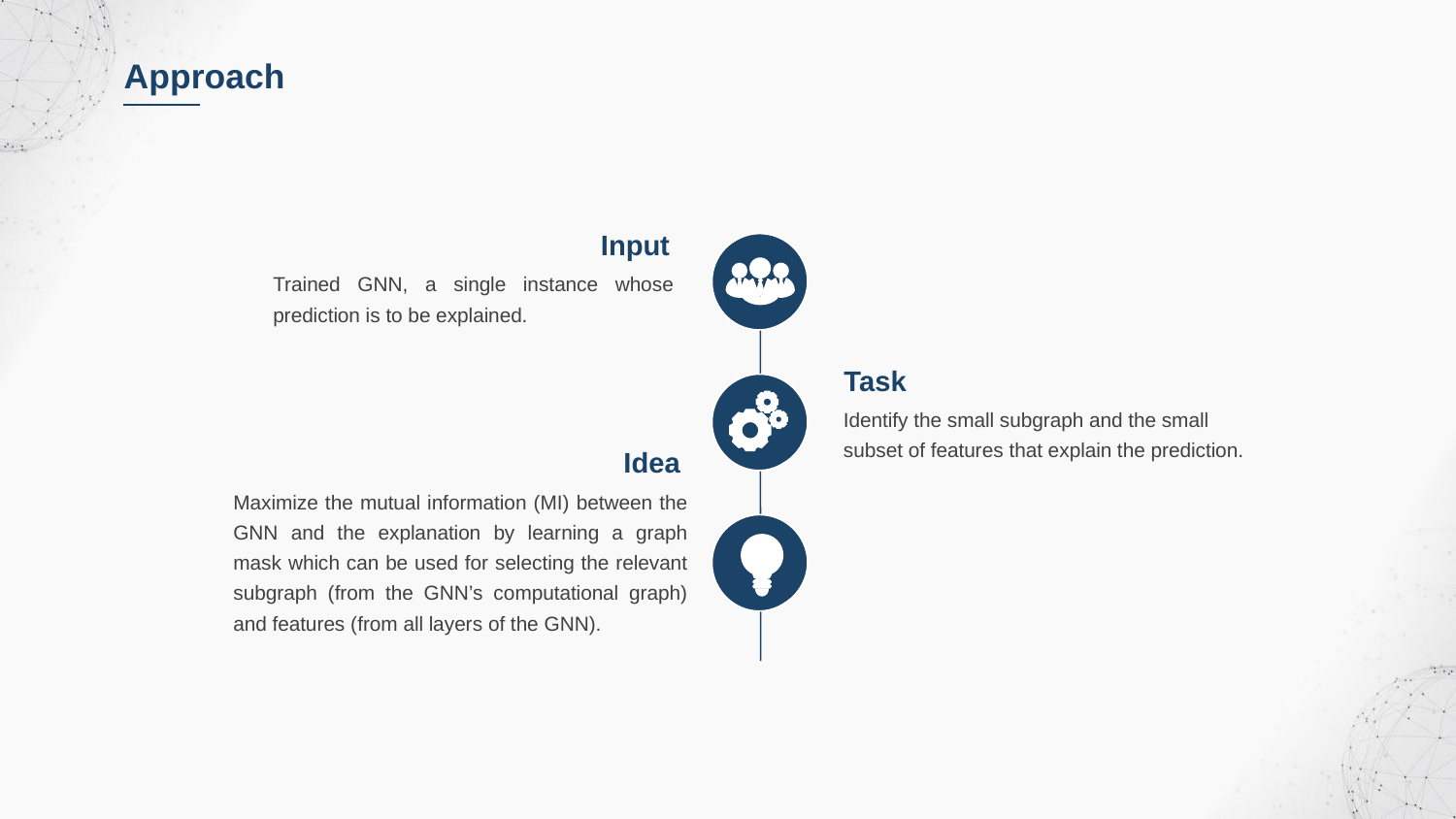

Approach
Input
Trained GNN, a single instance whose prediction is to be explained.

Task
Identify the small subgraph and the small subset of features that explain the prediction.

Idea
Maximize the mutual information (MI) between the GNN and the explanation by learning a graph mask which can be used for selecting the relevant subgraph (from the GNN’s computational graph) and features (from all layers of the GNN).